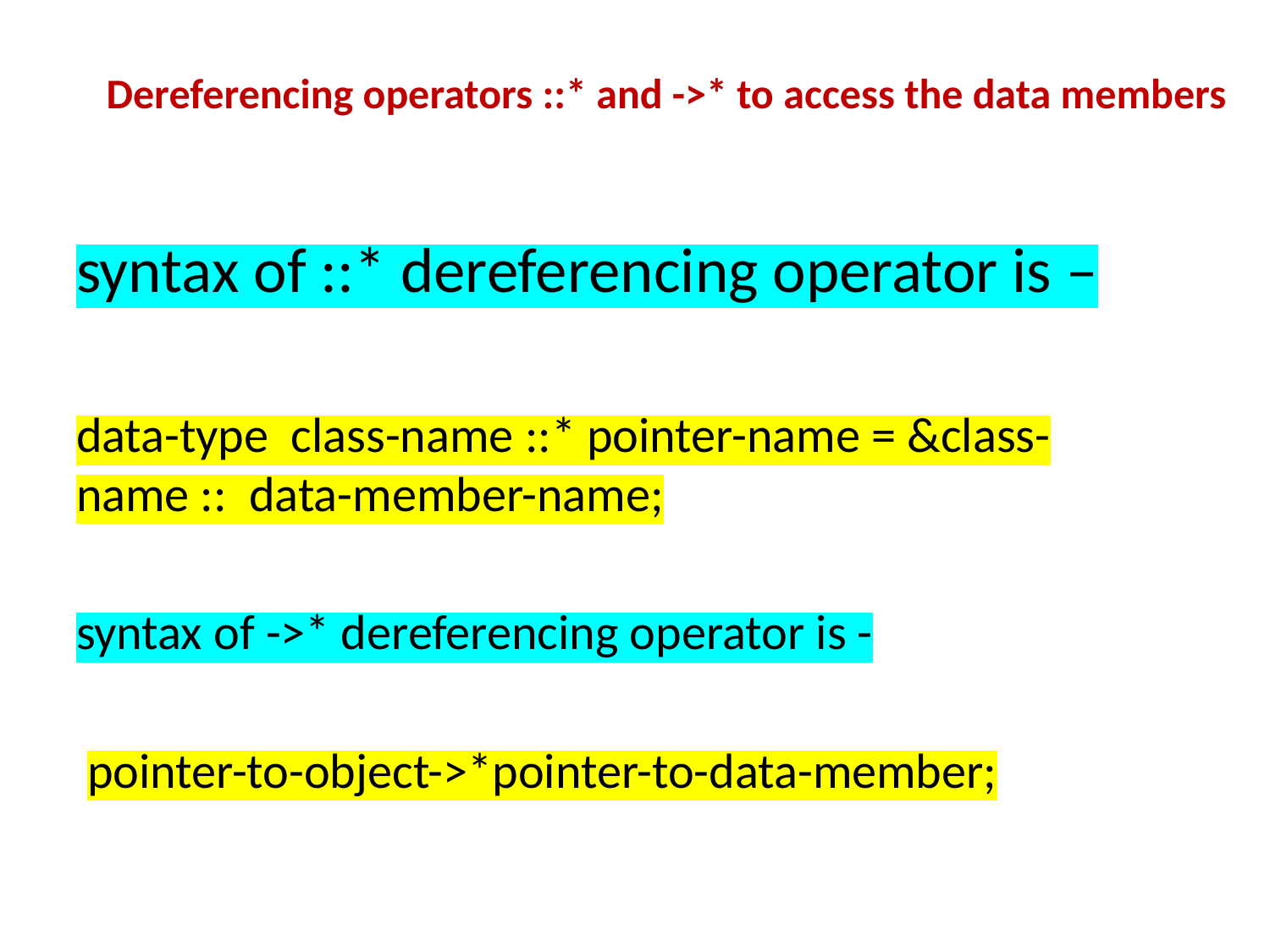

# Dereferencing operators ::* and ->* to access the data members
syntax of ::* dereferencing operator is –

data-type  class-name ::* pointer-name = &class-name ::  data-member-name;

syntax of ->* dereferencing operator is -

 pointer-to-object->*pointer-to-data-member;